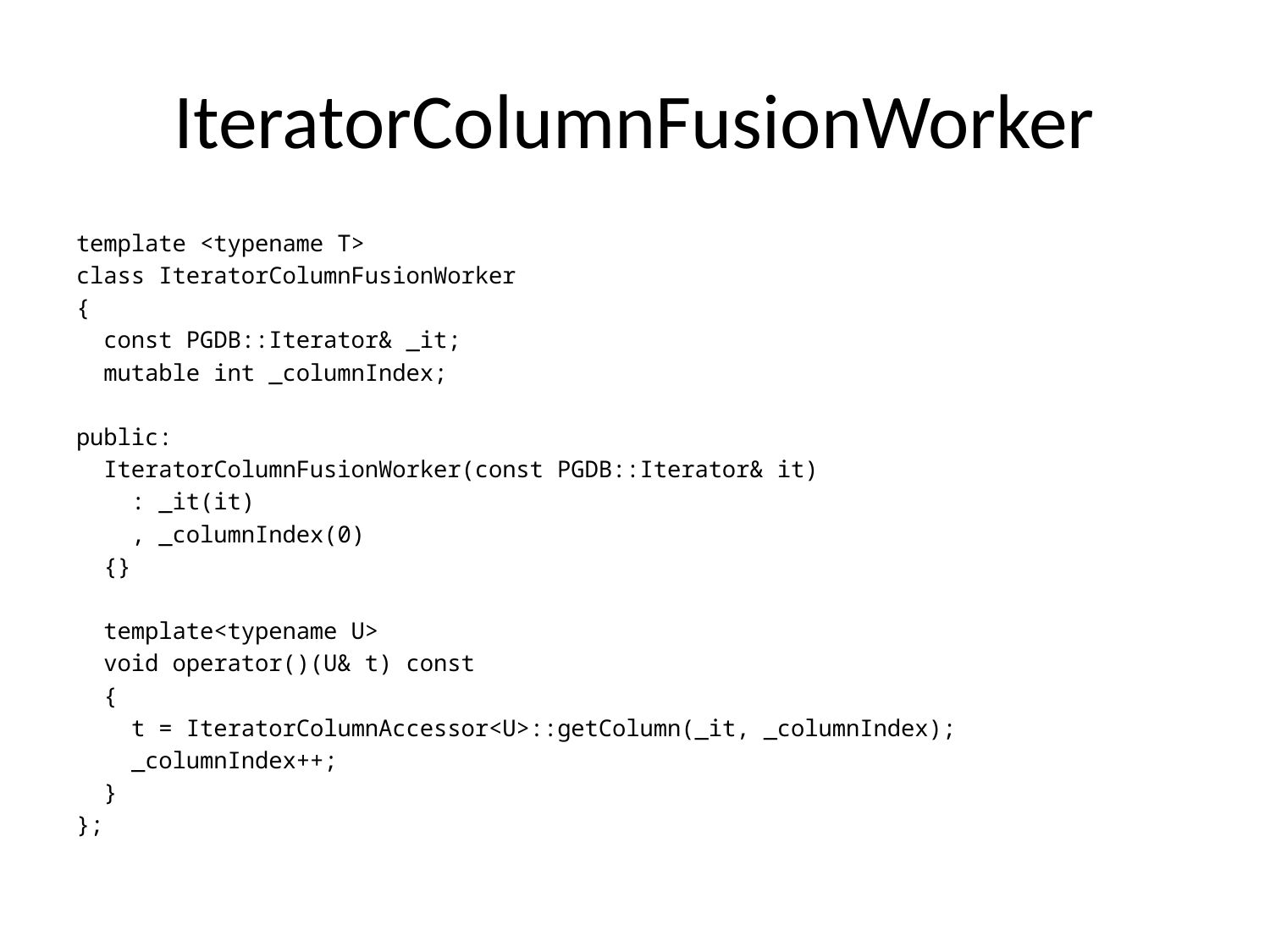

# IteratorColumnFusionWorker
template <typename T>
class IteratorColumnFusionWorker
{
  const PGDB::Iterator& _it;
  mutable int _columnIndex;

public:
  IteratorColumnFusionWorker(const PGDB::Iterator& it)
    : _it(it)
    , _columnIndex(0)
  {}

  template<typename U>
  void operator()(U& t) const
  {
    t = IteratorColumnAccessor<U>::getColumn(_it, _columnIndex);
    _columnIndex++;
  }
};